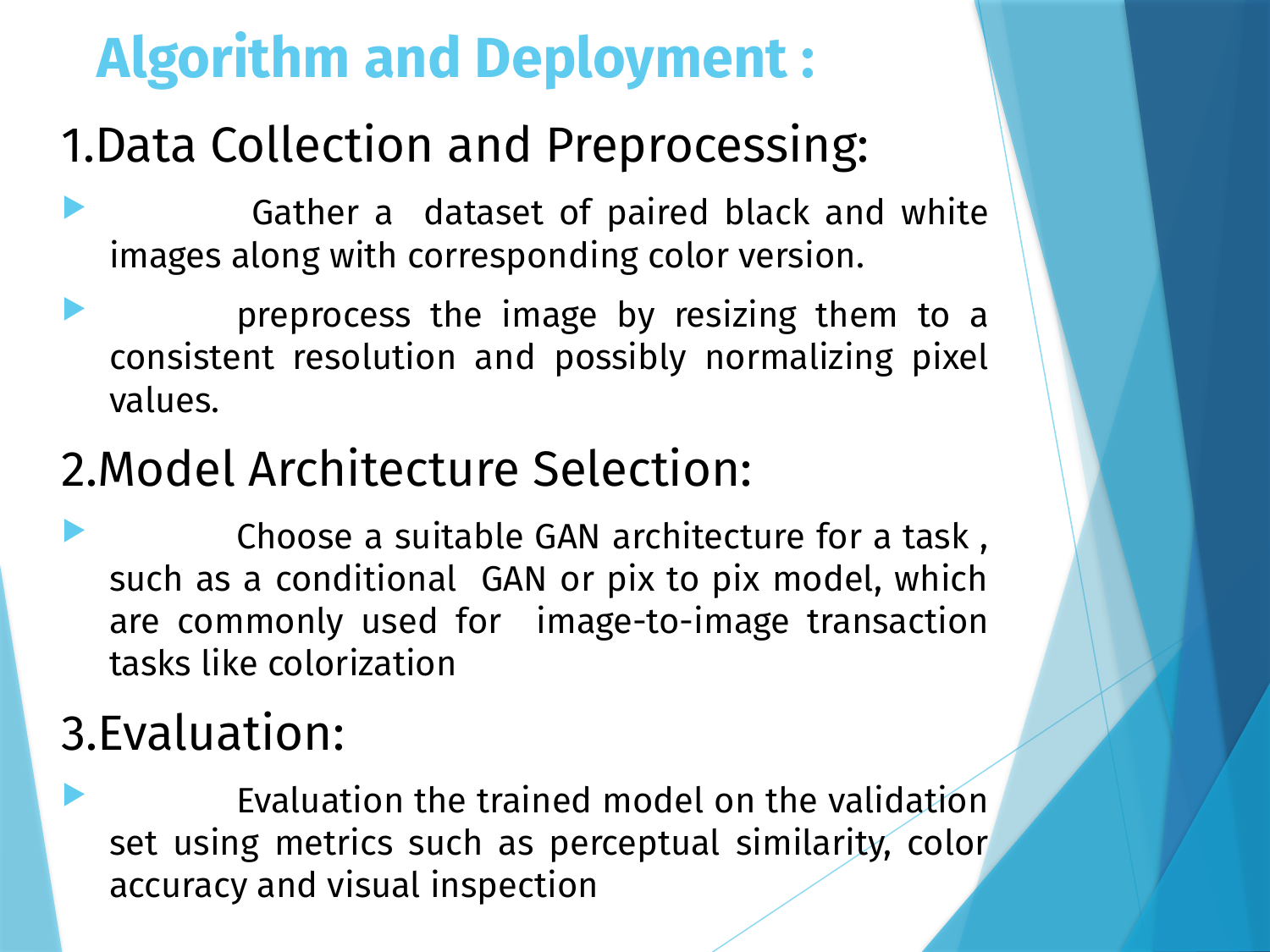

# Algorithm and Deployment :
1.Data Collection and Preprocessing:
	 Gather a  dataset of paired black and white images along with corresponding color version.
	preprocess the image by resizing them to a consistent resolution and possibly normalizing pixel values.
2.Model Architecture Selection:
	Choose a suitable GAN architecture for a task , such as a conditional  GAN or pix to pix model, which are commonly used for  image-to-image transaction tasks like colorization
3.Evaluation:
	Evaluation the trained model on the validation set using metrics such as perceptual similarity, color accuracy and visual inspection